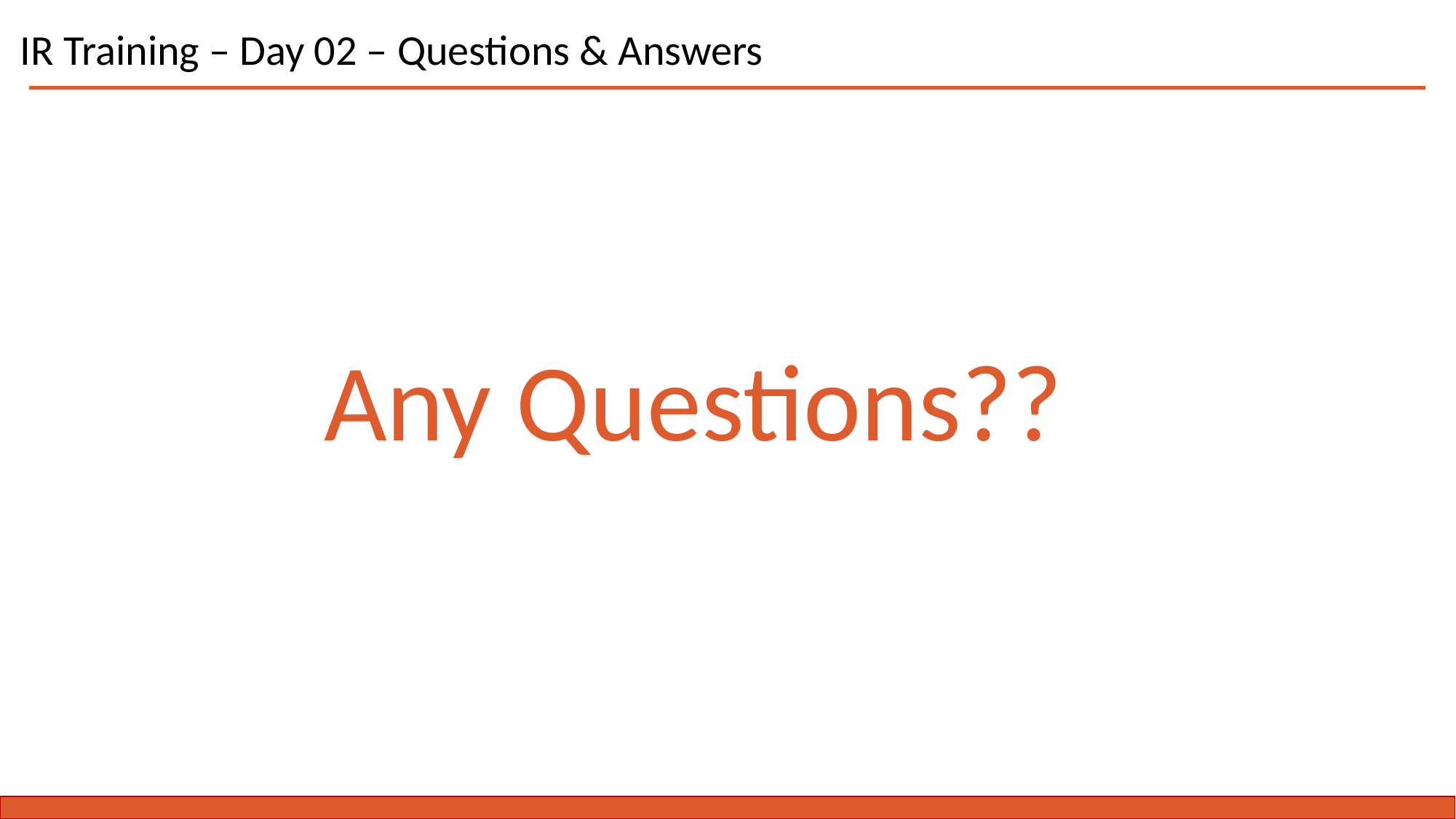

# IR Training – Day 02 – Questions & Answers
Any Questions??